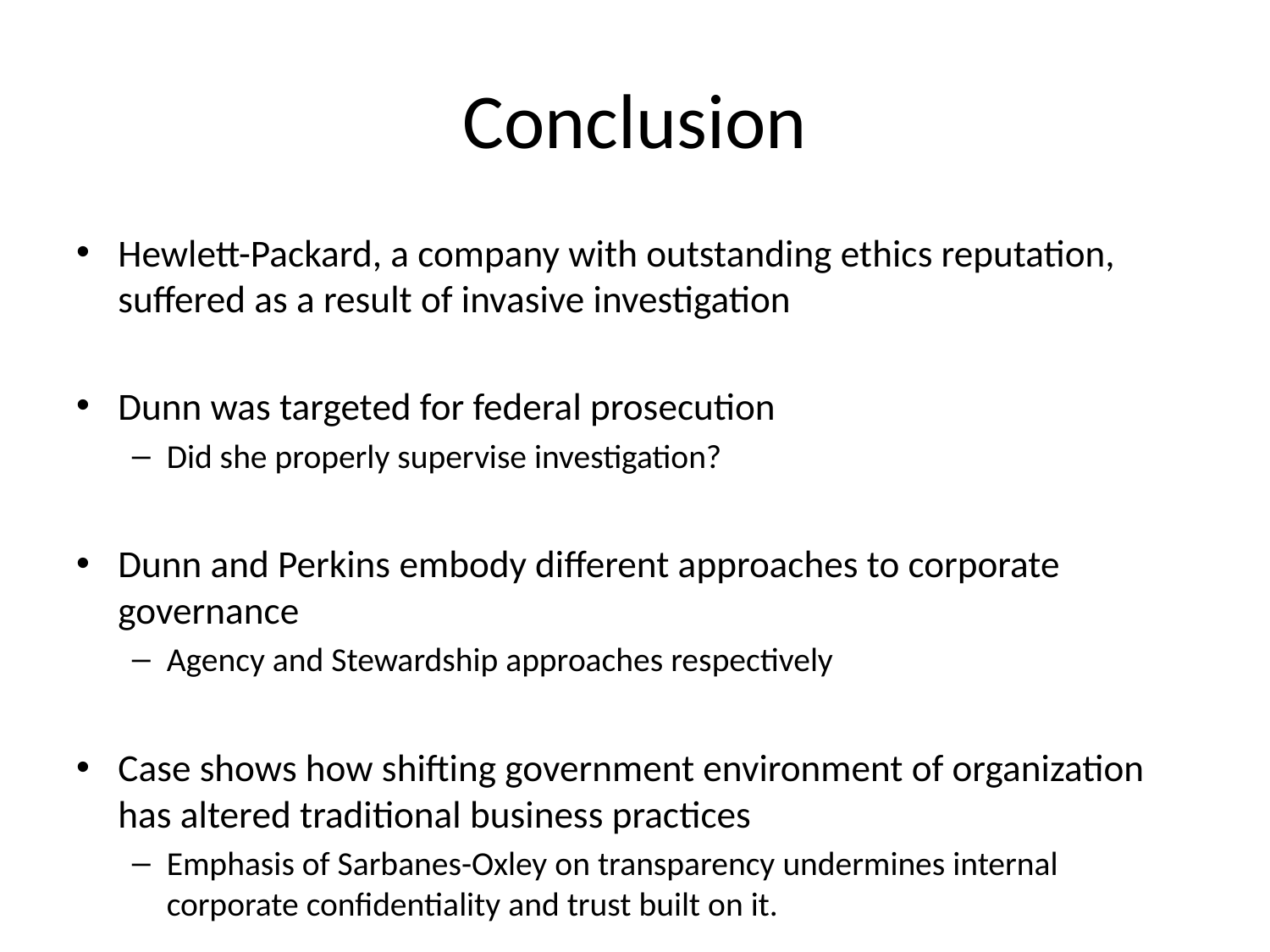

# Conclusion
Hewlett-Packard, a company with outstanding ethics reputation, suffered as a result of invasive investigation

Dunn was targeted for federal prosecution
Did she properly supervise investigation?

Dunn and Perkins embody different approaches to corporate governance
Agency and Stewardship approaches respectively

Case shows how shifting government environment of organization has altered traditional business practices
Emphasis of Sarbanes-Oxley on transparency undermines internal corporate confidentiality and trust built on it.